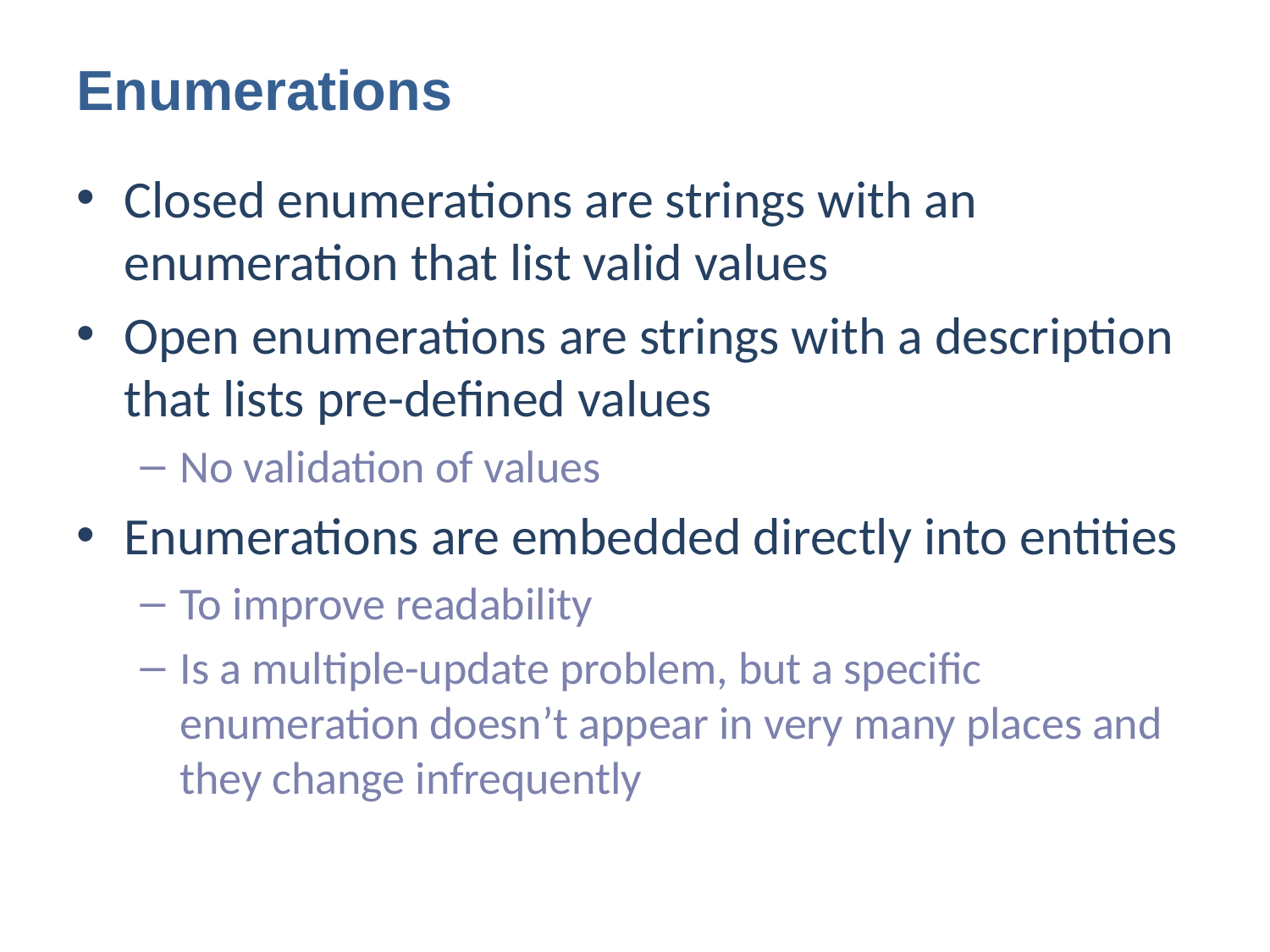

# Enumerations
Closed enumerations are strings with an enumeration that list valid values
Open enumerations are strings with a description that lists pre-defined values
No validation of values
Enumerations are embedded directly into entities
To improve readability
Is a multiple-update problem, but a specific enumeration doesn’t appear in very many places and they change infrequently
11